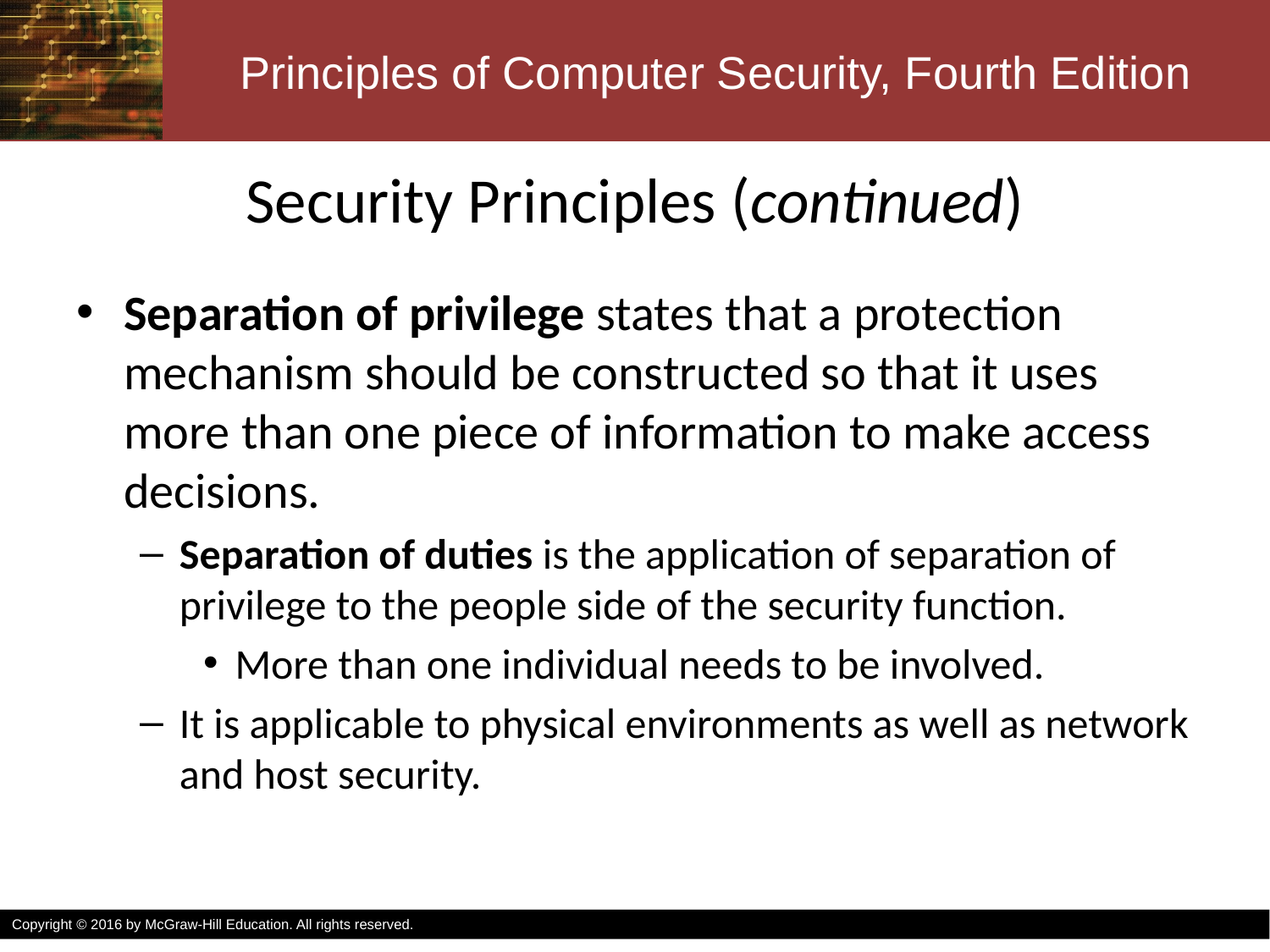

# Security Principles (continued)
Separation of privilege states that a protection mechanism should be constructed so that it uses more than one piece of information to make access decisions.
Separation of duties is the application of separation of privilege to the people side of the security function.
More than one individual needs to be involved.
It is applicable to physical environments as well as network and host security.